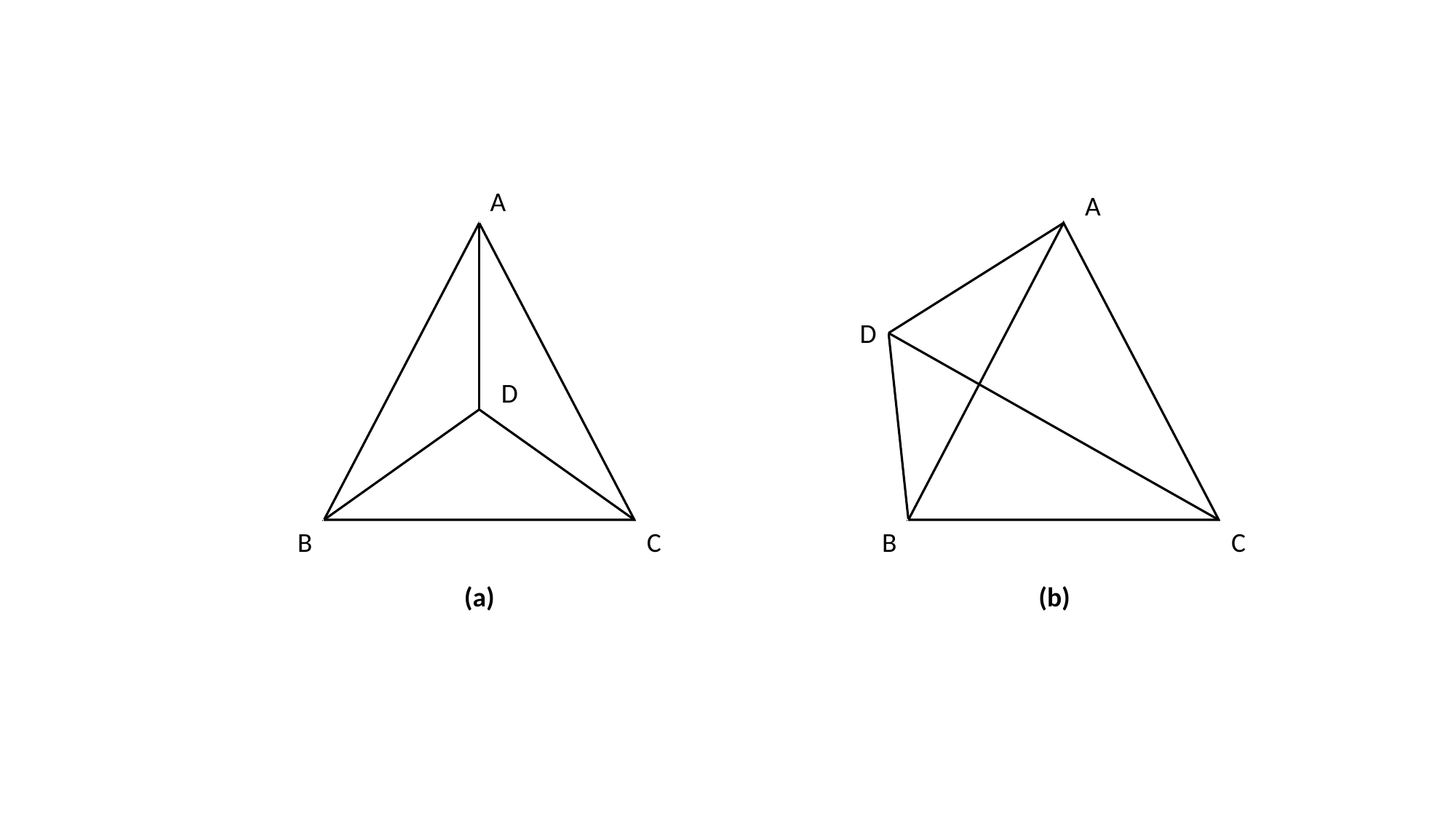

A
A

D
D
B
C
B
C
(a)
(b)